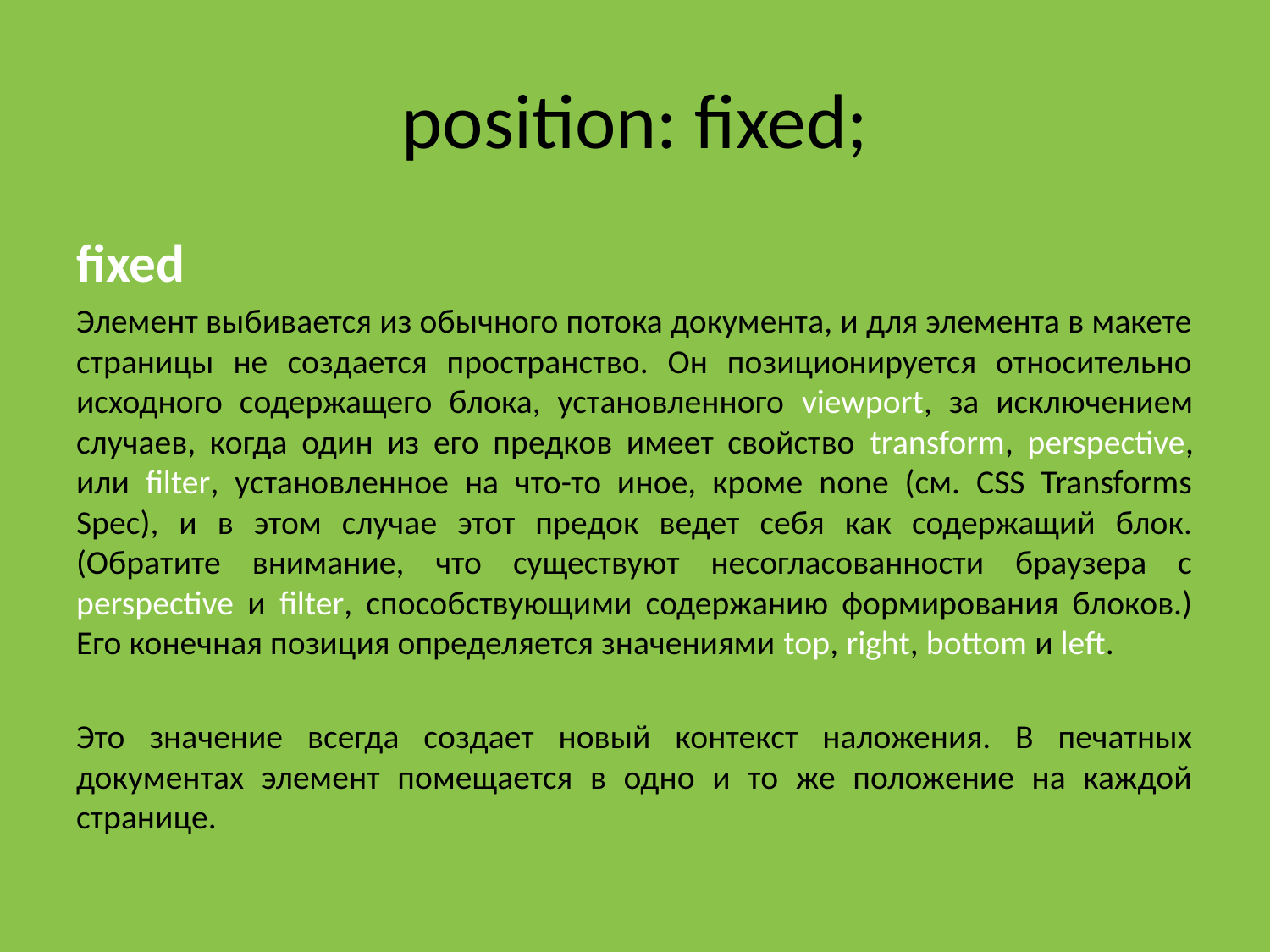

# position: fixed;
fixed
Элемент выбивается из обычного потока документа, и для элемента в макете страницы не создается пространство. Он позиционируется относительно исходного содержащего блока, установленного viewport, за исключением случаев, когда один из его предков имеет свойство transform, perspective, или filter, установленное на что-то иное, кроме none (см. CSS Transforms Spec), и в этом случае этот предок ведет себя как содержащий блок. (Обратите внимание, что существуют несогласованности браузера с perspective и filter, способствующими содержанию формирования блоков.) Его конечная позиция определяется значениями top, right, bottom и left.

Это значение всегда создает новый контекст наложения. В печатных документах элемент помещается в одно и то же положение на каждой странице.